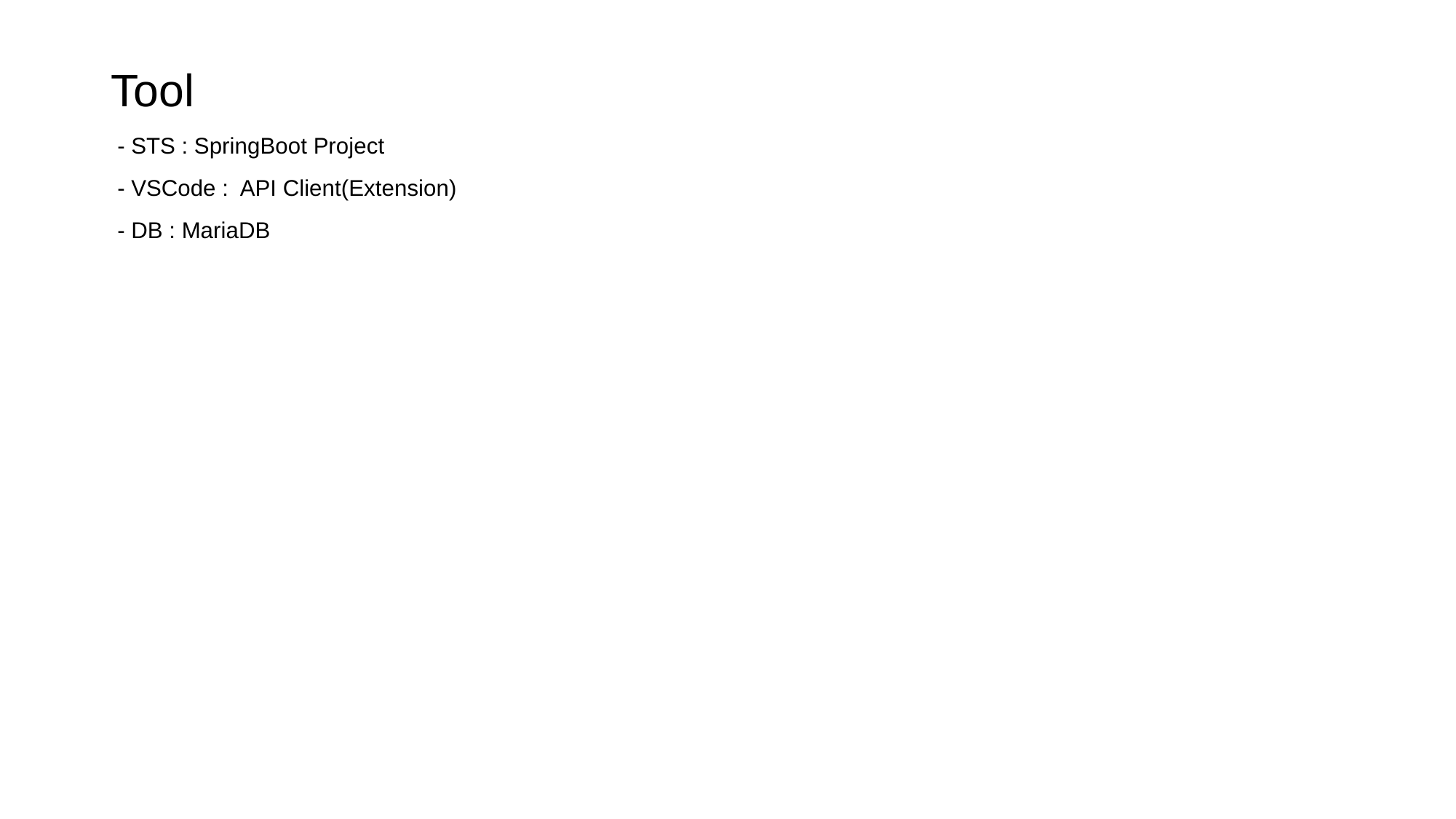

Tool
 - STS : SpringBoot Project
 - VSCode :  API Client(Extension)
 - DB : MariaDB